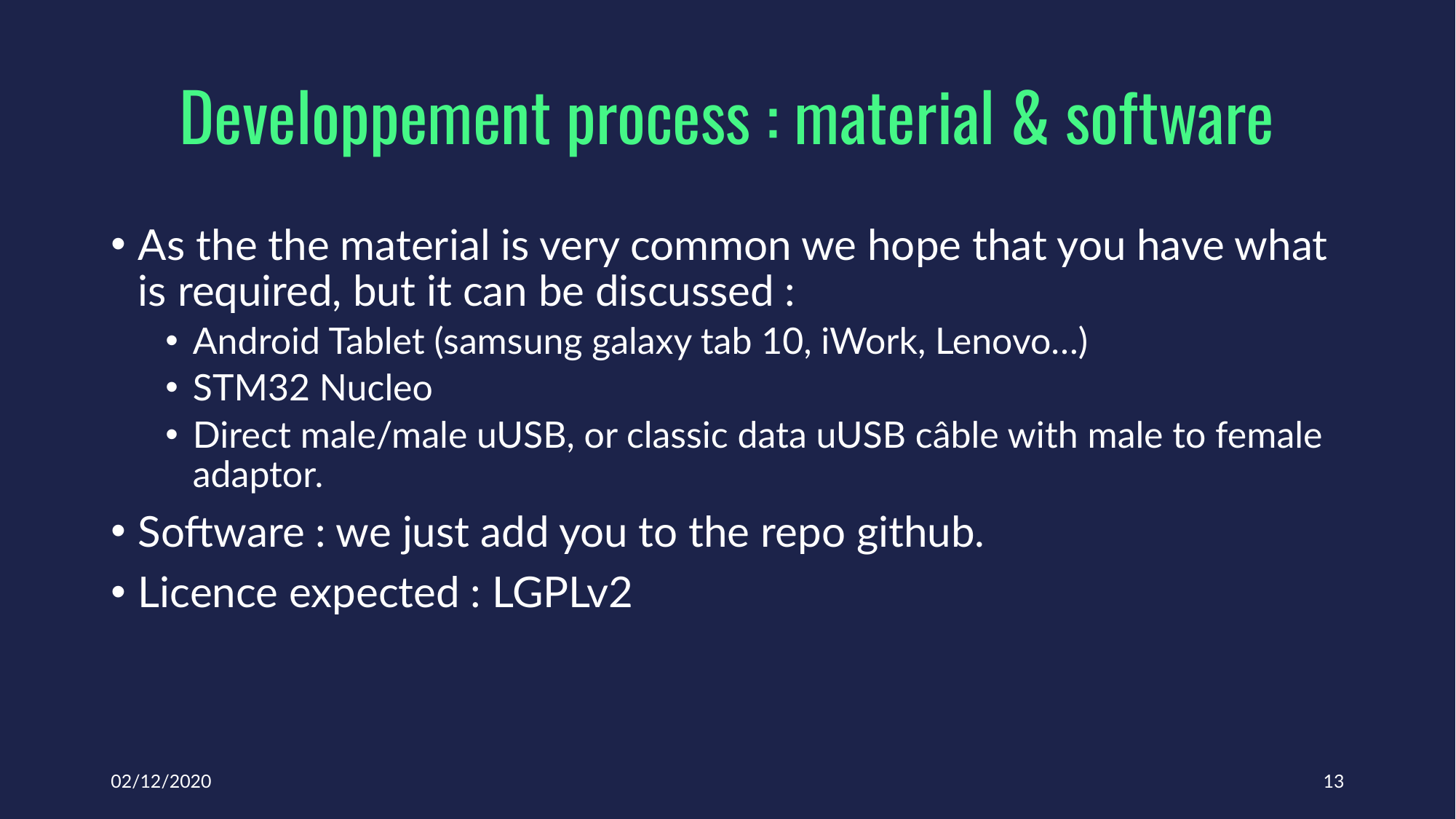

# Developpement process : material & software
As the the material is very common we hope that you have what is required, but it can be discussed :
Android Tablet (samsung galaxy tab 10, iWork, Lenovo…)
STM32 Nucleo
Direct male/male uUSB, or classic data uUSB câble with male to female adaptor.
Software : we just add you to the repo github.
Licence expected : LGPLv2
02/12/2020
13